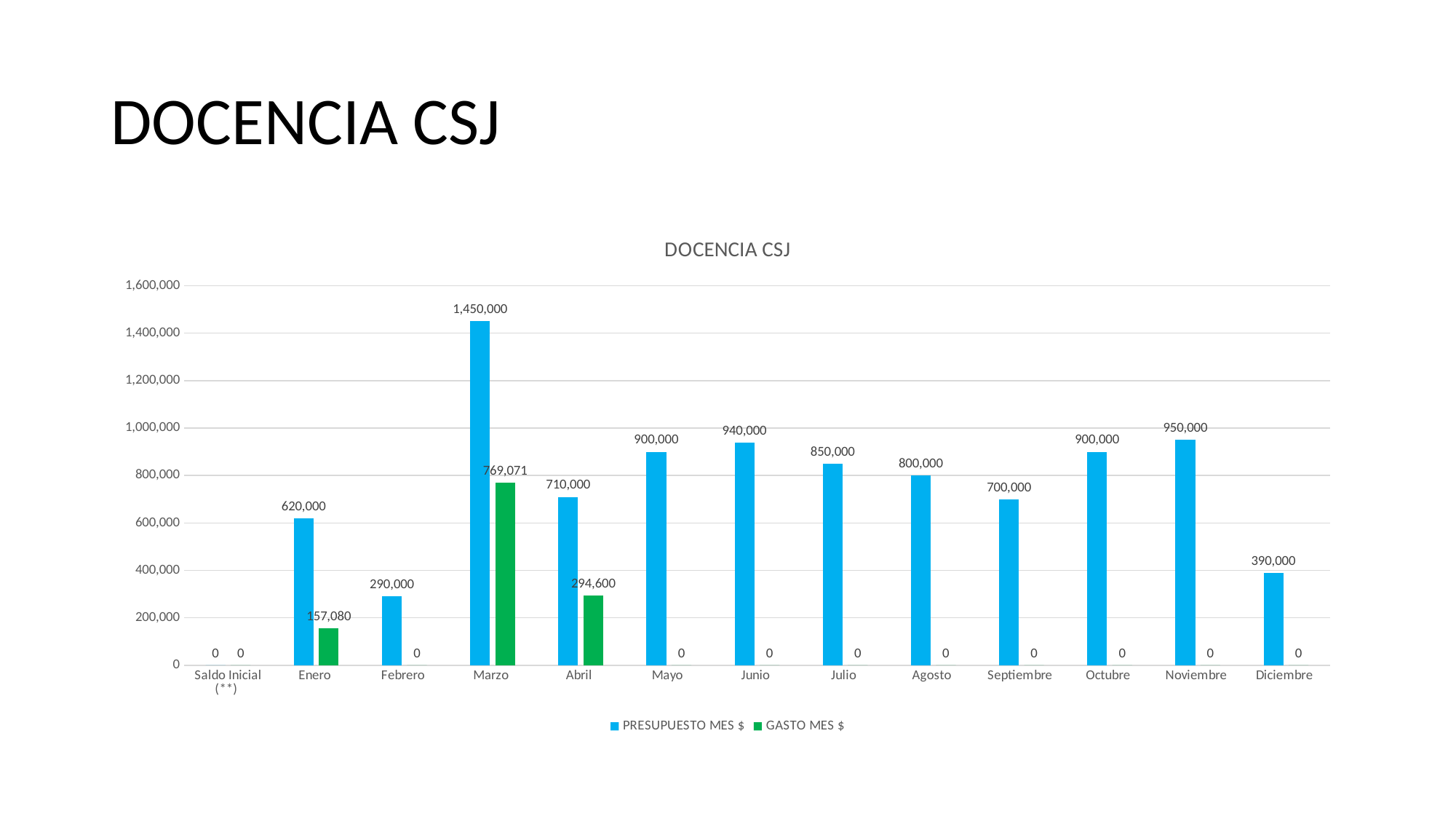

# DOCENCIA CSJ

### Chart: DOCENCIA CSJ

| Category | PRESUPUESTO MES $ | GASTO MES $ |
|---|---|---|
| Saldo Inicial (**)  | 0.0 | 0.0 |
| Enero  | 620000.0 | 157080.0 |
| Febrero  | 290000.0 | 0.0 |
| Marzo  | 1450000.0 | 769071.0 |
| Abril  | 710000.0 | 294600.0 |
| Mayo  | 900000.0 | 0.0 |
| Junio  | 940000.0 | 0.0 |
| Julio  | 850000.0 | 0.0 |
| Agosto  | 800000.0 | 0.0 |
| Septiembre  | 700000.0 | 0.0 |
| Octubre  | 900000.0 | 0.0 |
| Noviembre  | 950000.0 | 0.0 |
| Diciembre  | 390000.0 | 0.0 |